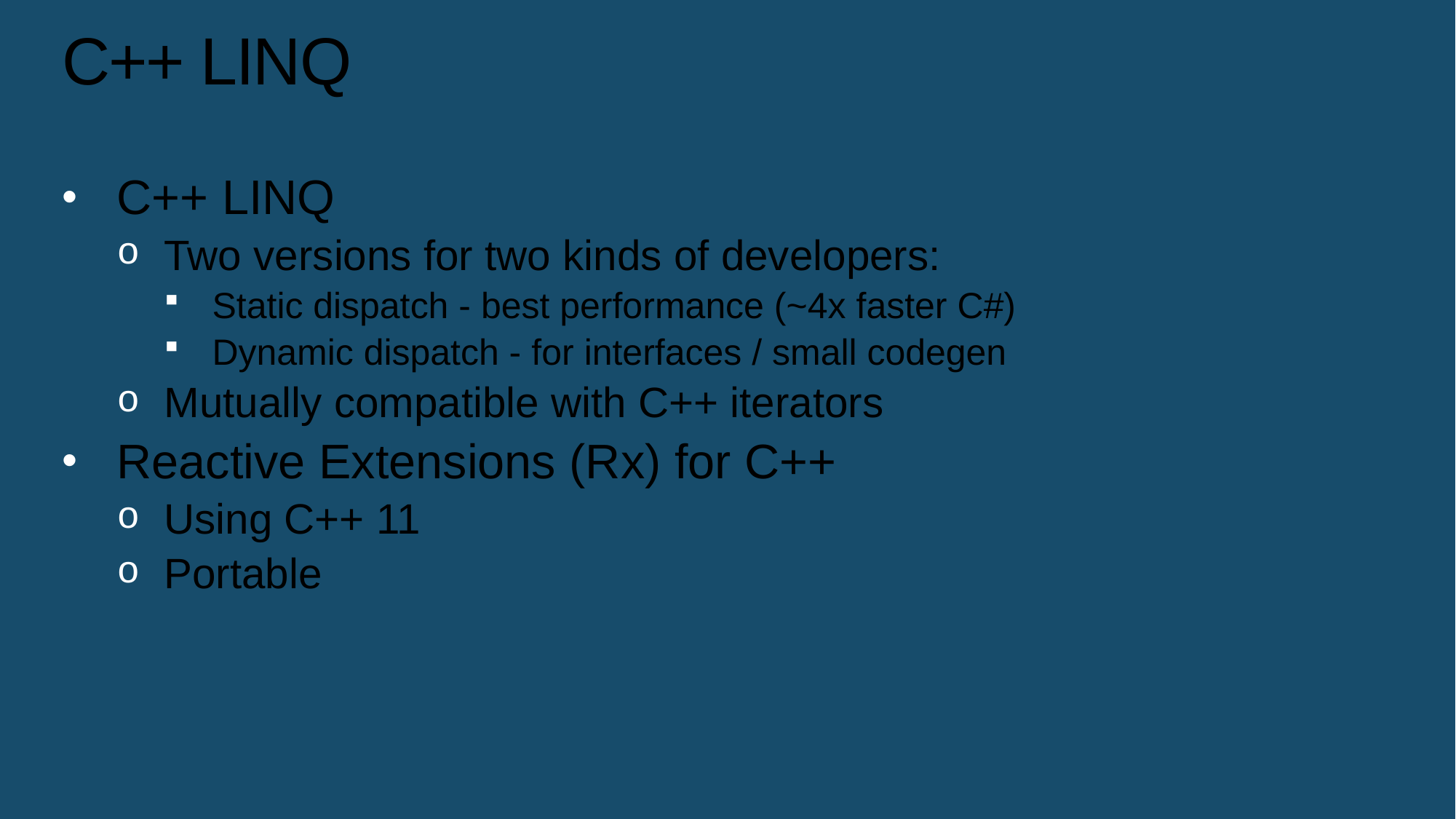

# C++ LINQ
C++ LINQ
Two versions for two kinds of developers:
Static dispatch - best performance (~4x faster C#)
Dynamic dispatch - for interfaces / small codegen
Mutually compatible with C++ iterators
Reactive Extensions (Rx) for C++
Using C++ 11
Portable